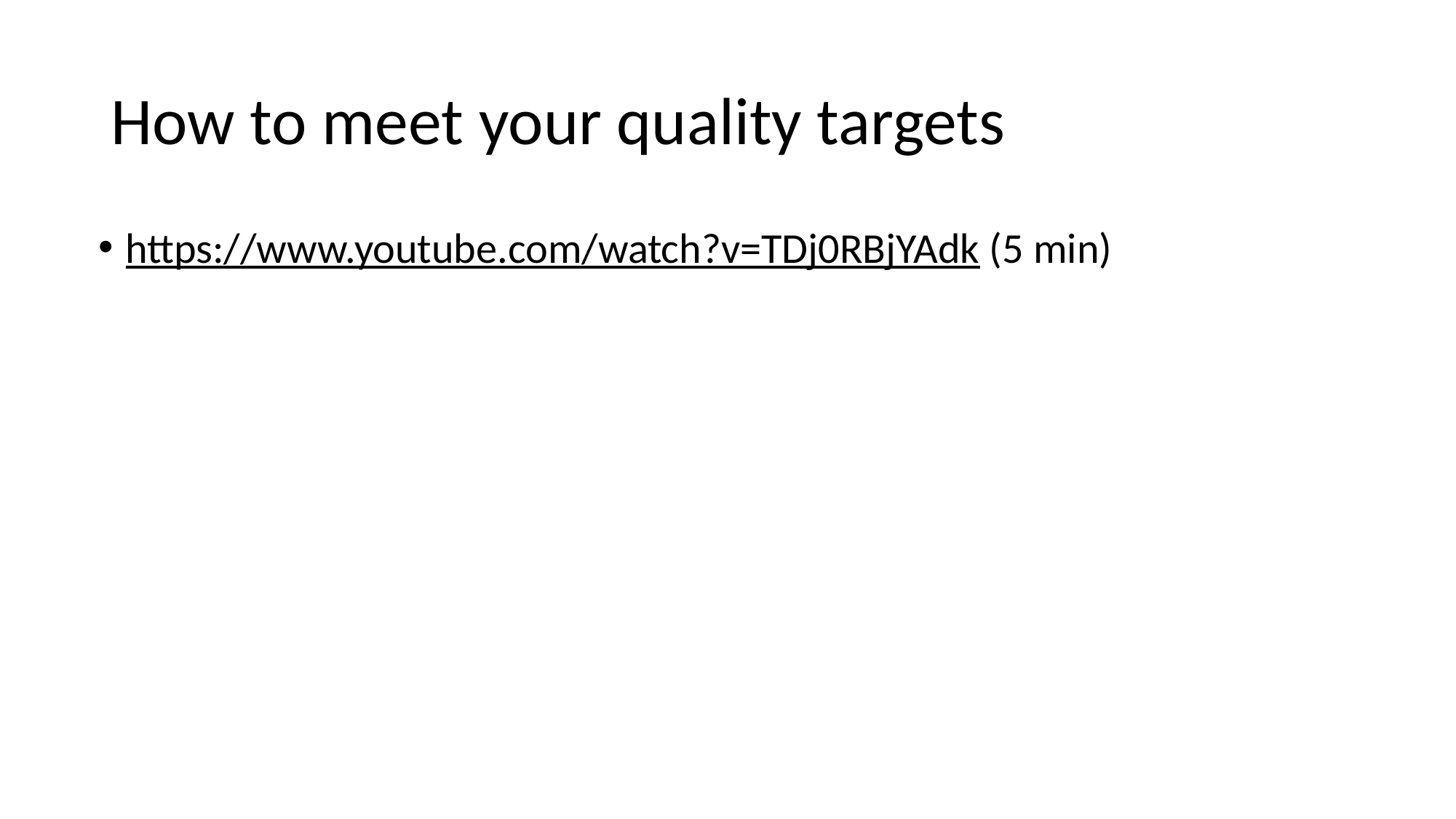

# How to meet your quality targets
https://www.youtube.com/watch?v=TDj0RBjYAdk (5 min)
30